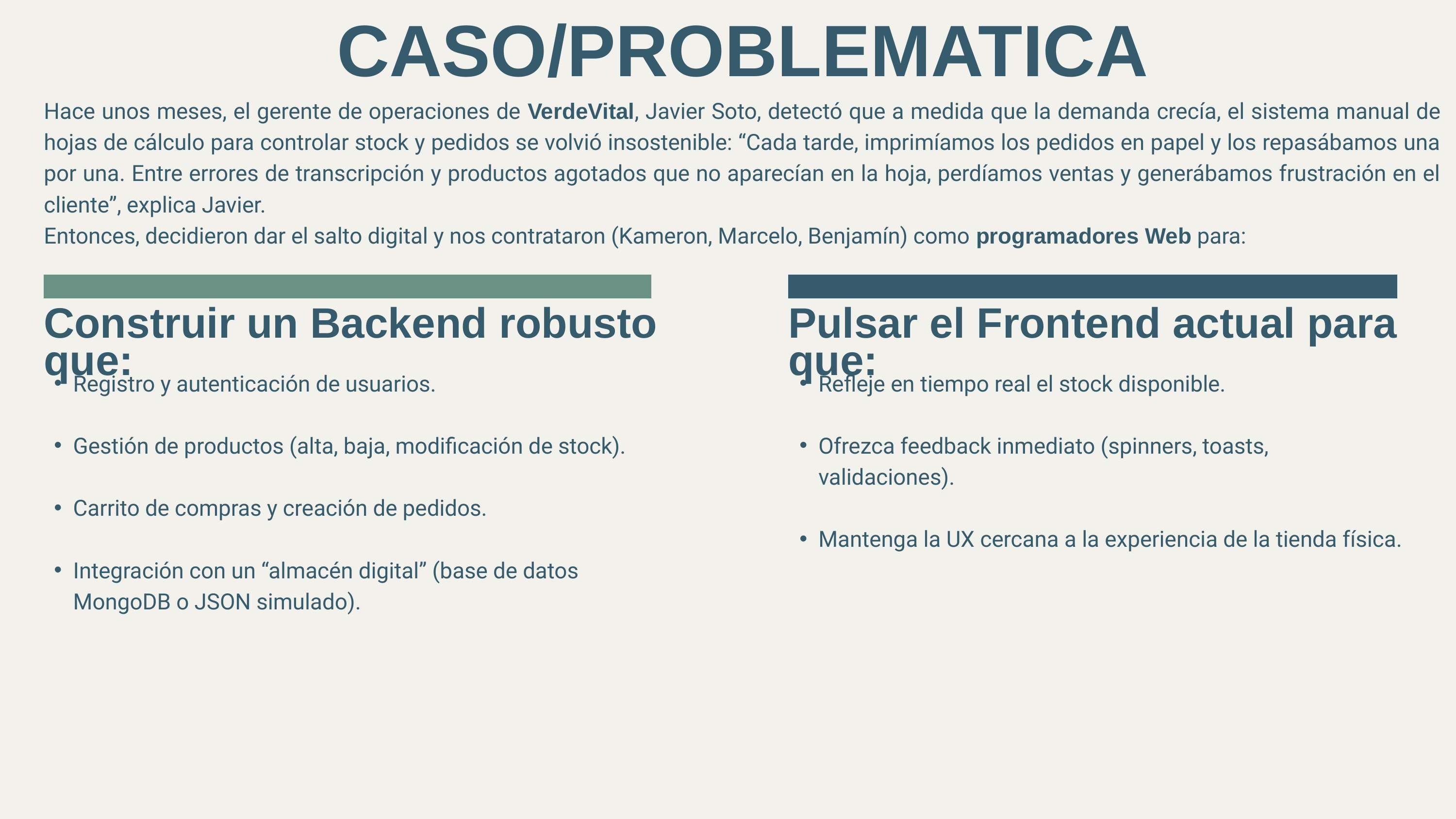

CASO/PROBLEMATICA
Hace unos meses, el gerente de operaciones de VerdeVital, Javier Soto, detectó que a medida que la demanda crecía, el sistema manual de hojas de cálculo para controlar stock y pedidos se volvió insostenible: “Cada tarde, imprimíamos los pedidos en papel y los repasábamos una por una. Entre errores de transcripción y productos agotados que no aparecían en la hoja, perdíamos ventas y generábamos frustración en el cliente”, explica Javier.
Entonces, decidieron dar el salto digital y nos contrataron (Kameron, Marcelo, Benjamín) como programadores Web para:

Construir un Backend robusto que:
Pulsar el Frontend actual para que:
Registro y autenticación de usuarios.

Gestión de productos (alta, baja, modificación de stock).

Carrito de compras y creación de pedidos.

Integración con un “almacén digital” (base de datos MongoDB o JSON simulado).
Refleje en tiempo real el stock disponible.

Ofrezca feedback inmediato (spinners, toasts, validaciones).

Mantenga la UX cercana a la experiencia de la tienda física.